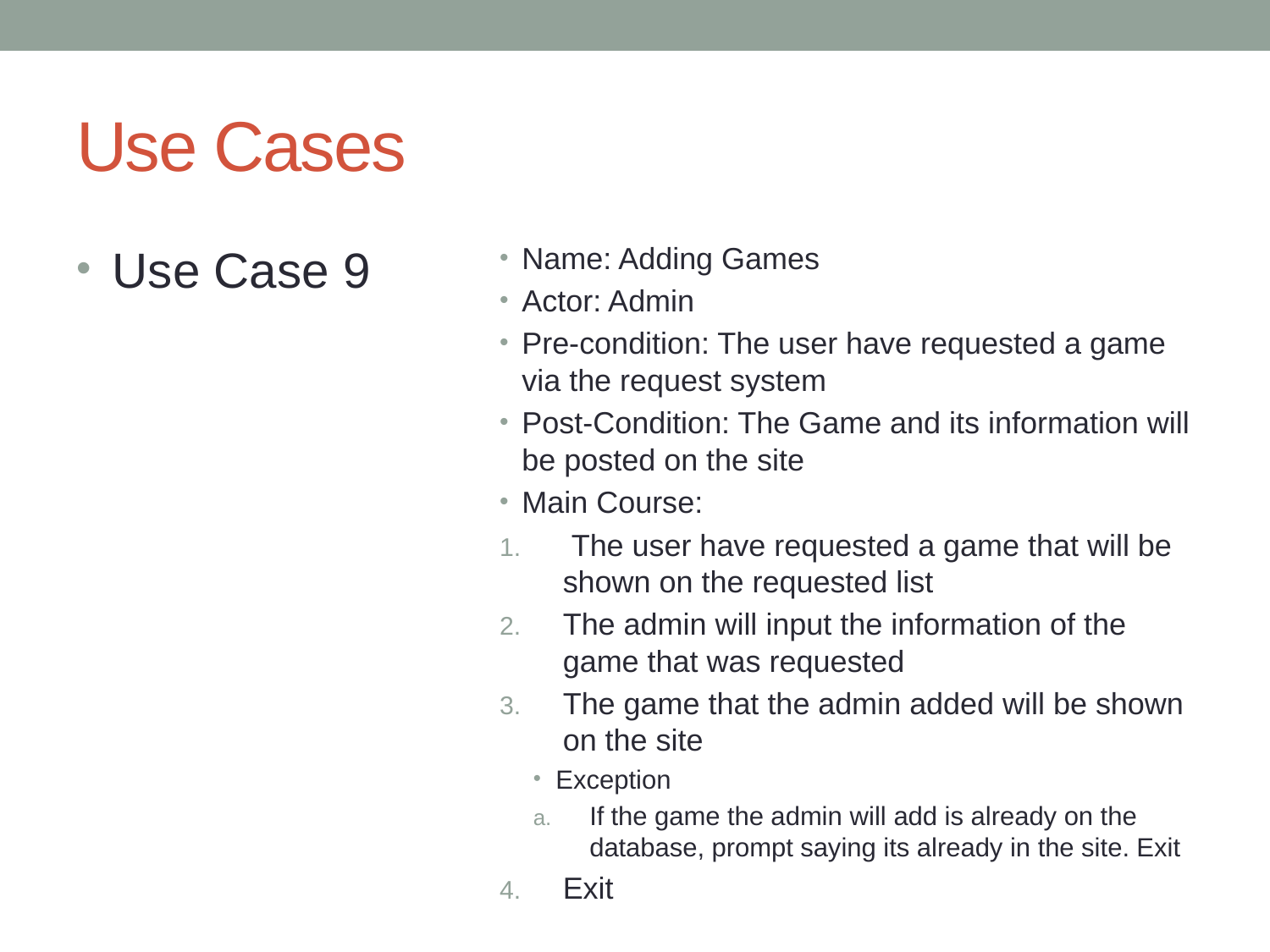

# Use Cases
Use Case 9

Name: Adding Games
Actor: Admin
Pre-condition: The user have requested a game via the request system
Post-Condition: The Game and its information will be posted on the site
Main Course:
 The user have requested a game that will be shown on the requested list
The admin will input the information of the game that was requested
The game that the admin added will be shown on the site
Exception
If the game the admin will add is already on the database, prompt saying its already in the site. Exit
Exit